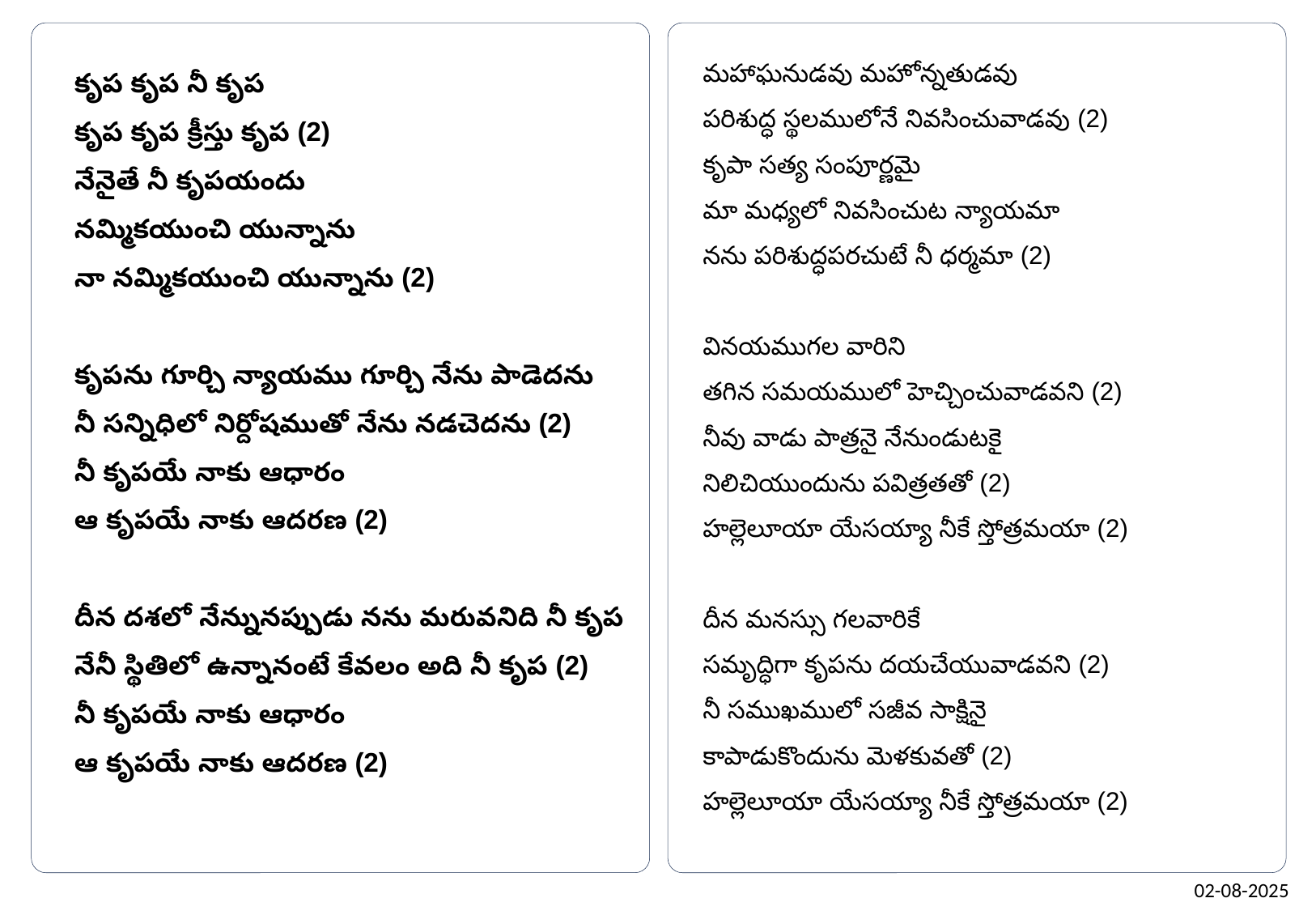

మహాఘనుడవు మహోన్నతుడవు
పరిశుద్ధ స్థలములోనే నివసించువాడవు (2)
కృపా సత్య సంపూర్ణమై
మా మధ్యలో నివసించుట న్యాయమా
నను పరిశుద్ధపరచుటే నీ ధర్మమా (2)

వినయముగల వారిని
తగిన సమయములో హెచ్చించువాడవని (2)
నీవు వాడు పాత్రనై నేనుండుటకై
నిలిచియుందును పవిత్రతతో (2)
హల్లెలూయా యేసయ్యా నీకే స్తోత్రమయా (2)

దీన మనస్సు గలవారికే
సమృద్ధిగా కృపను దయచేయువాడవని (2)
నీ సముఖములో సజీవ సాక్షినై
కాపాడుకొందును మెళకువతో (2)
హల్లెలూయా యేసయ్యా నీకే స్తోత్రమయా (2)
కృప కృప నీ కృప
కృప కృప క్రీస్తు కృప (2)
నేనైతే నీ కృపయందు
నమ్మికయుంచి యున్నాను
నా నమ్మికయుంచి యున్నాను (2)

కృపను గూర్చి న్యాయము గూర్చి నేను పాడెదను
నీ సన్నిధిలో నిర్దోషముతో నేను నడచెదను (2)
నీ కృపయే నాకు ఆధారం
ఆ కృపయే నాకు ఆదరణ (2)

దీన దశలో నేన్నునప్పుడు నను మరువనిది నీ కృప
నేనీ స్థితిలో ఉన్నానంటే కేవలం అది నీ కృప (2)
నీ కృపయే నాకు ఆధారం
ఆ కృపయే నాకు ఆదరణ (2)